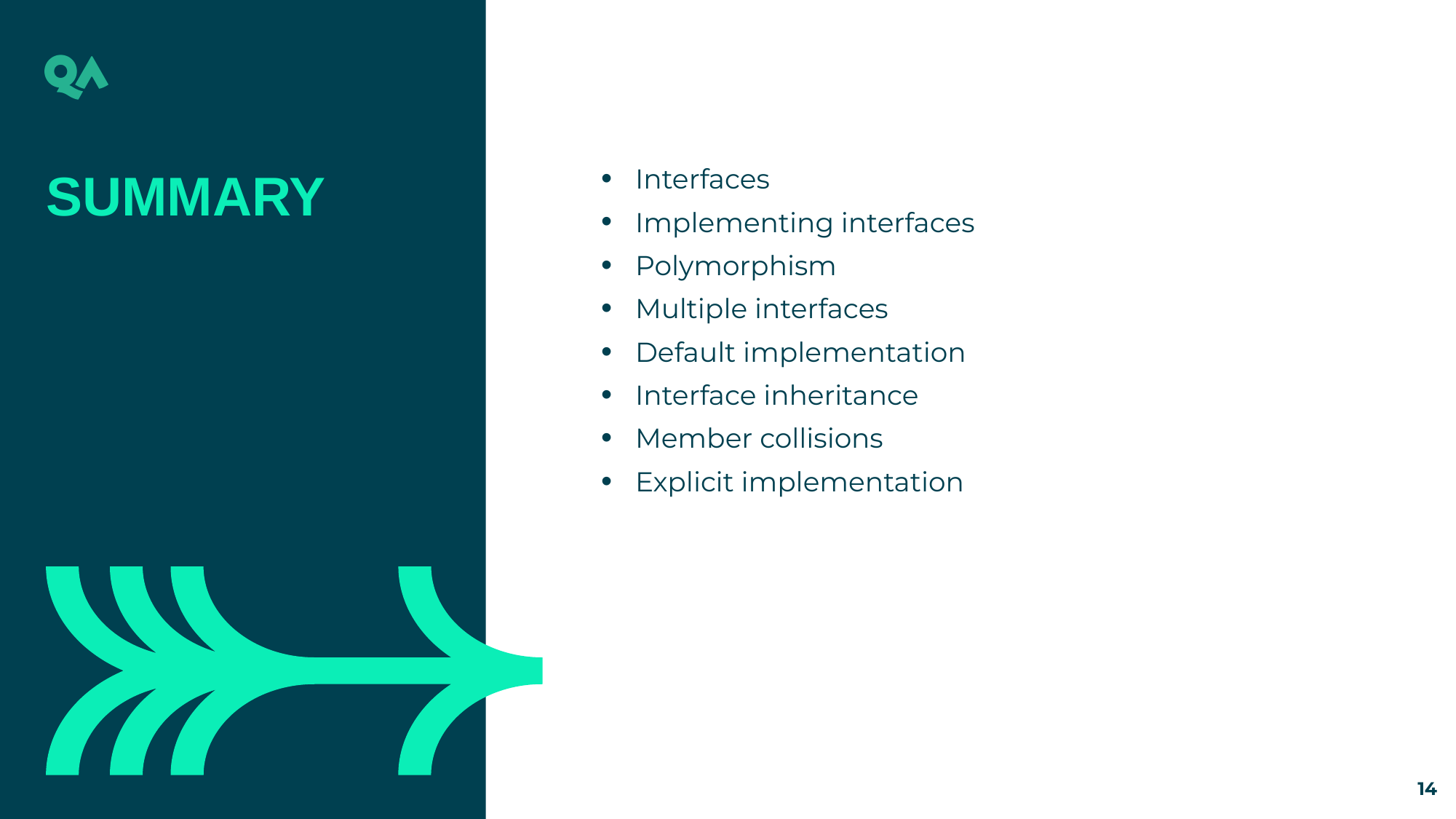

summary
Interfaces
Implementing interfaces
Polymorphism
Multiple interfaces
Default implementation
Interface inheritance
Member collisions
Explicit implementation

14